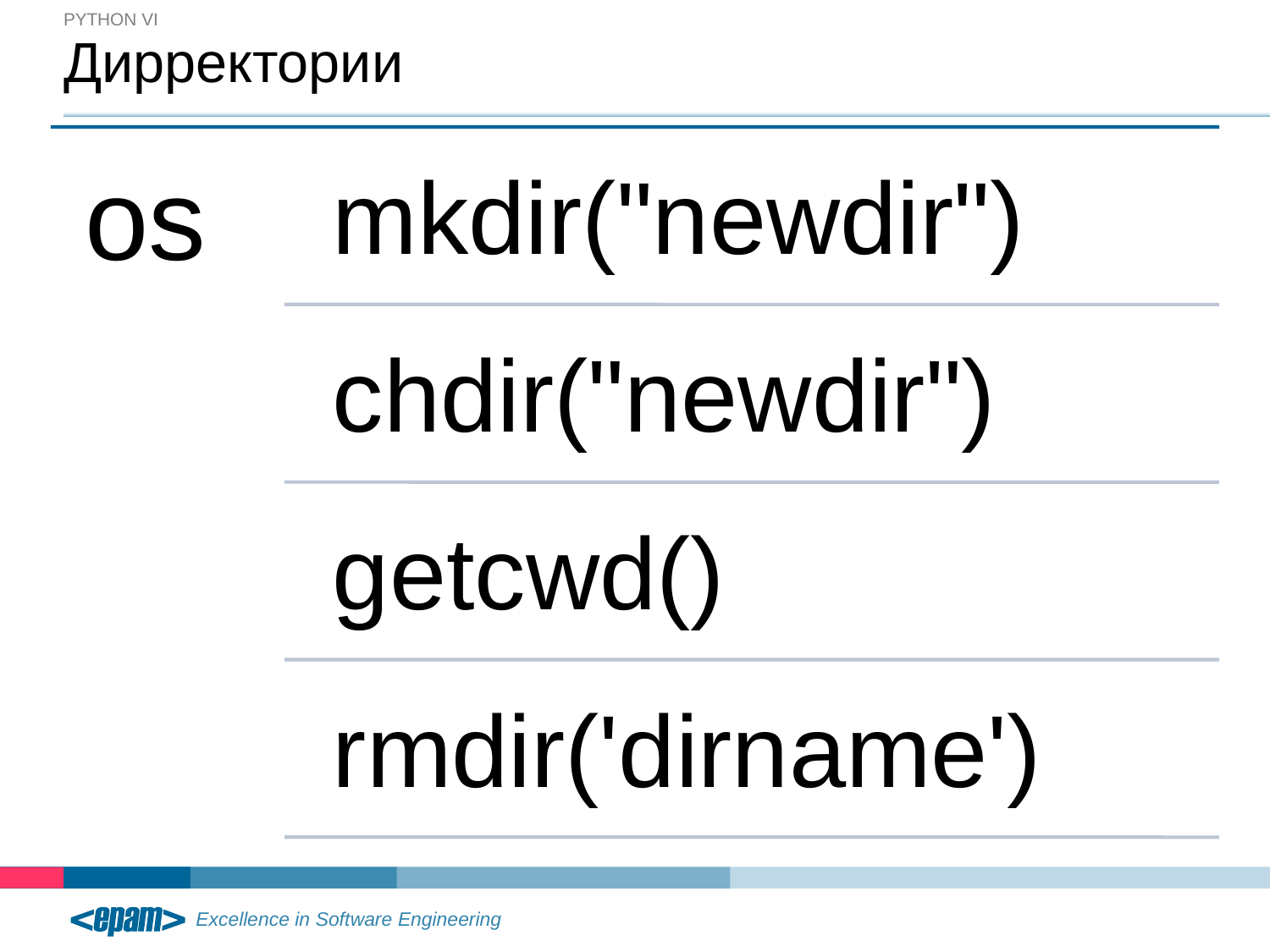

Python VI
# Дирректории
os
mkdir("newdir")
chdir("newdir")
getcwd()
rmdir('dirname')